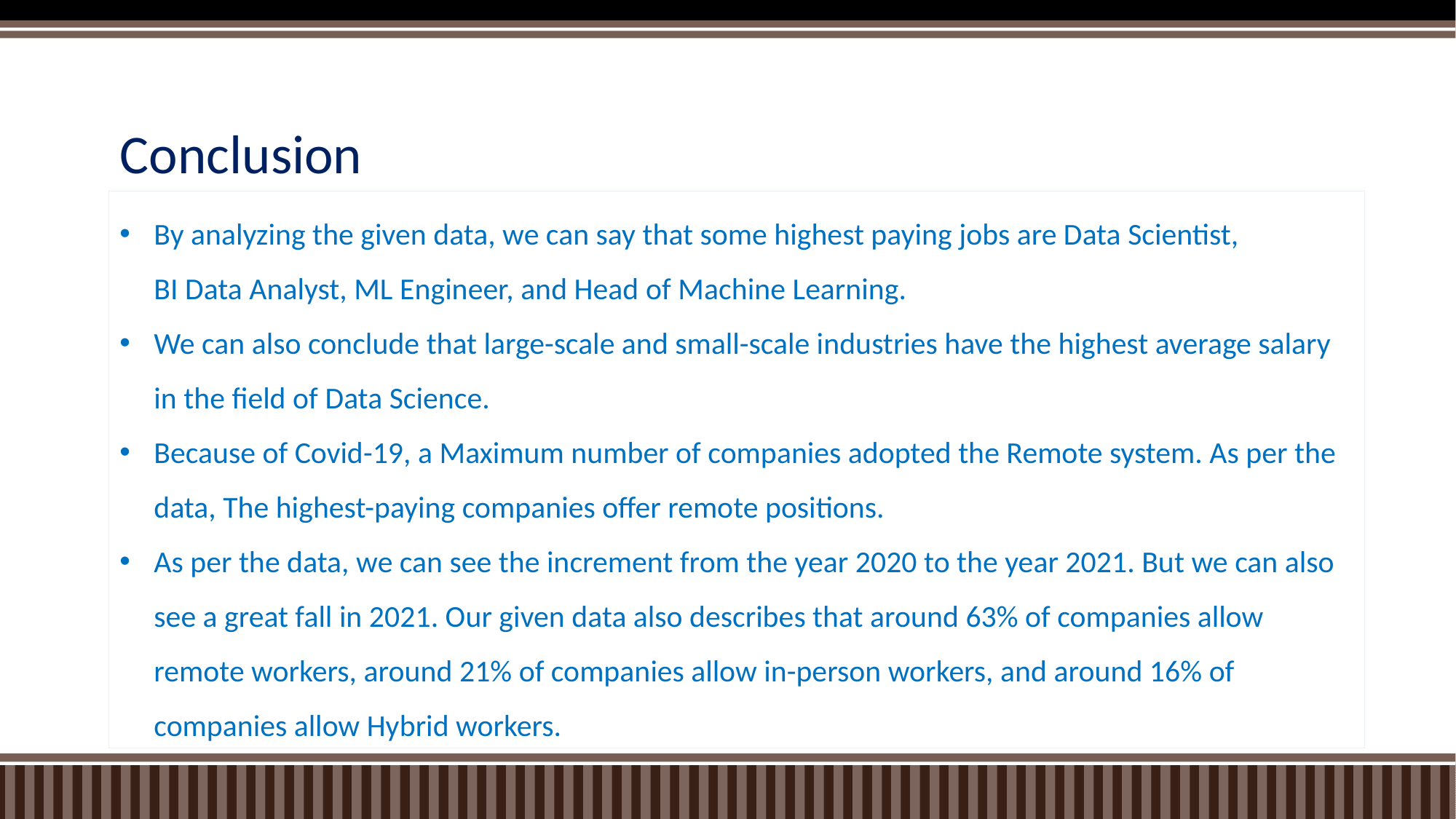

# Conclusion
By analyzing the given data, we can say that some highest paying jobs are Data Scientist, BI Data Analyst, ML Engineer, and Head of Machine Learning.
We can also conclude that large-scale and small-scale industries have the highest average salary in the field of Data Science.
Because of Covid-19, a Maximum number of companies adopted the Remote system. As per the data, The highest-paying companies offer remote positions.
As per the data, we can see the increment from the year 2020 to the year 2021. But we can also see a great fall in 2021. Our given data also describes that around 63% of companies allow remote workers, around 21% of companies allow in-person workers, and around 16% of companies allow Hybrid workers.